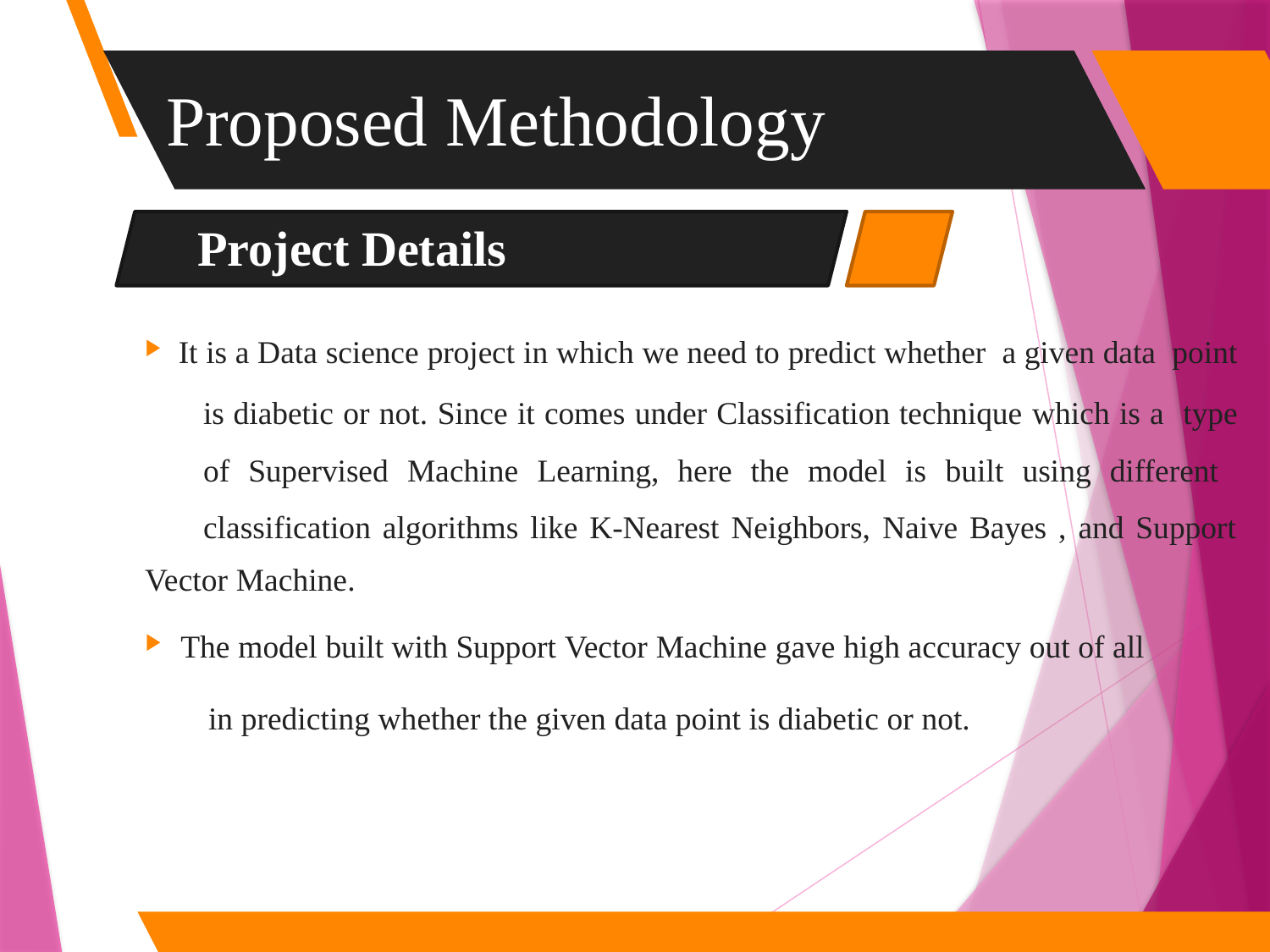

10
# Proposed Methodology
Project Details
▸ It is a Data science project in which we need to predict whether a given data  point is diabetic or not. Since it comes under Classification technique which is a  type of Supervised Machine Learning, here the model is built using different  classification algorithms like K-Nearest Neighbors, Naive Bayes , and Support
Vector Machine.
▸ The model built with Support Vector Machine gave high accuracy out of all  in predicting whether the given data point is diabetic or not.